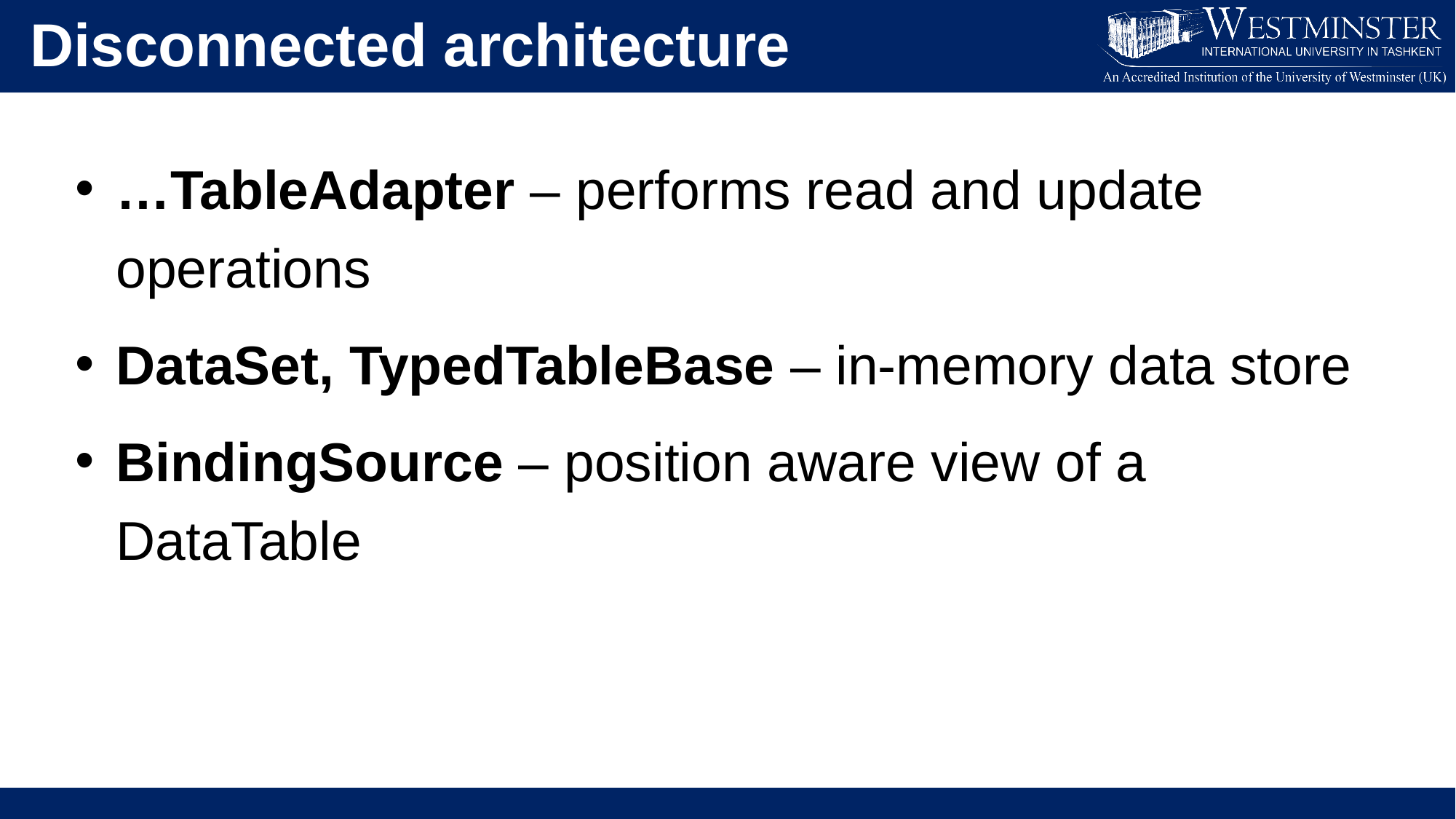

Disconnected architecture
…TableAdapter – performs read and update operations
DataSet, TypedTableBase – in-memory data store
BindingSource – position aware view of a DataTable